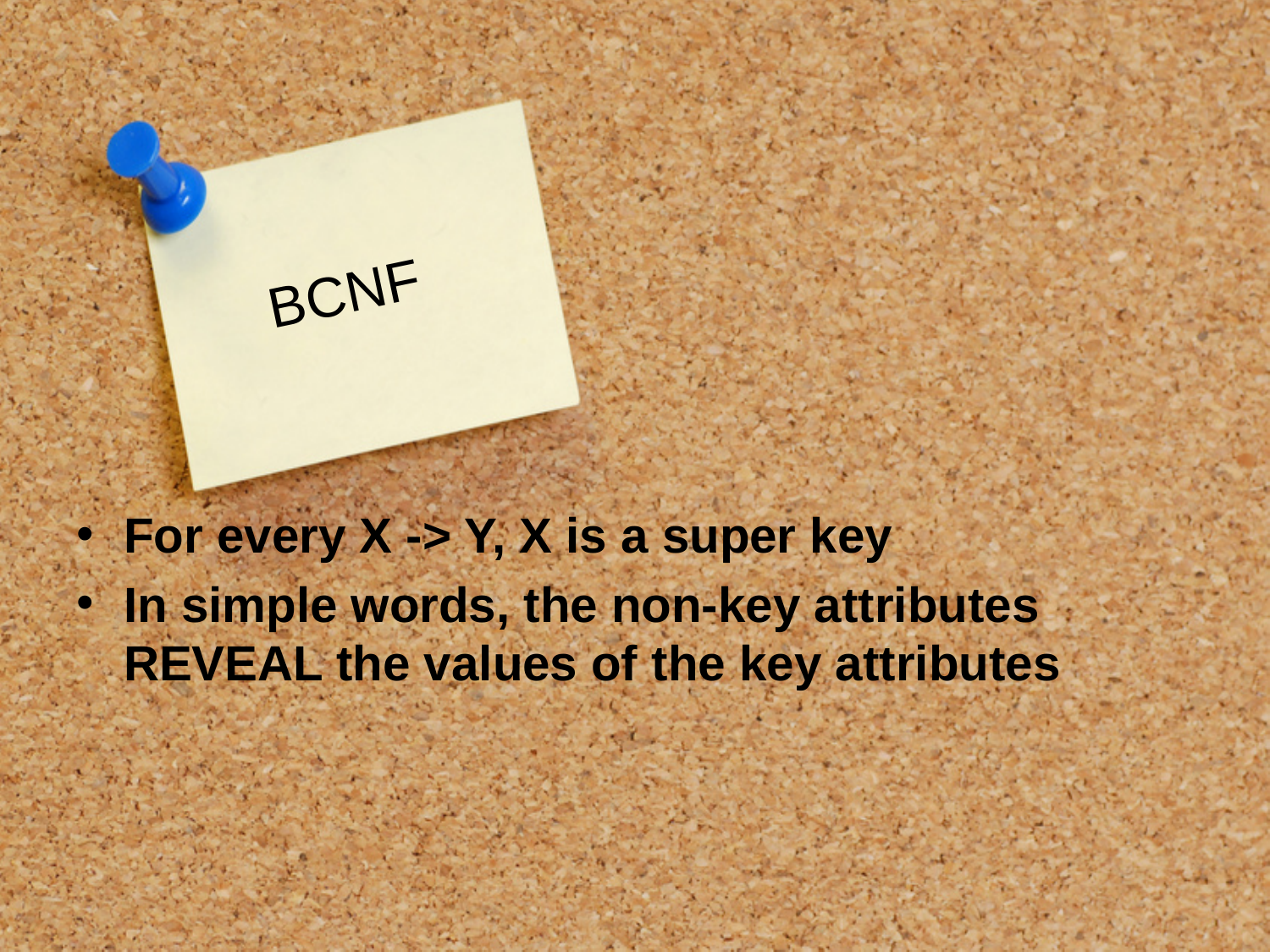

# BCNF
For every X -> Y, X is a super key
In simple words, the non-key attributes REVEAL the values of the key attributes